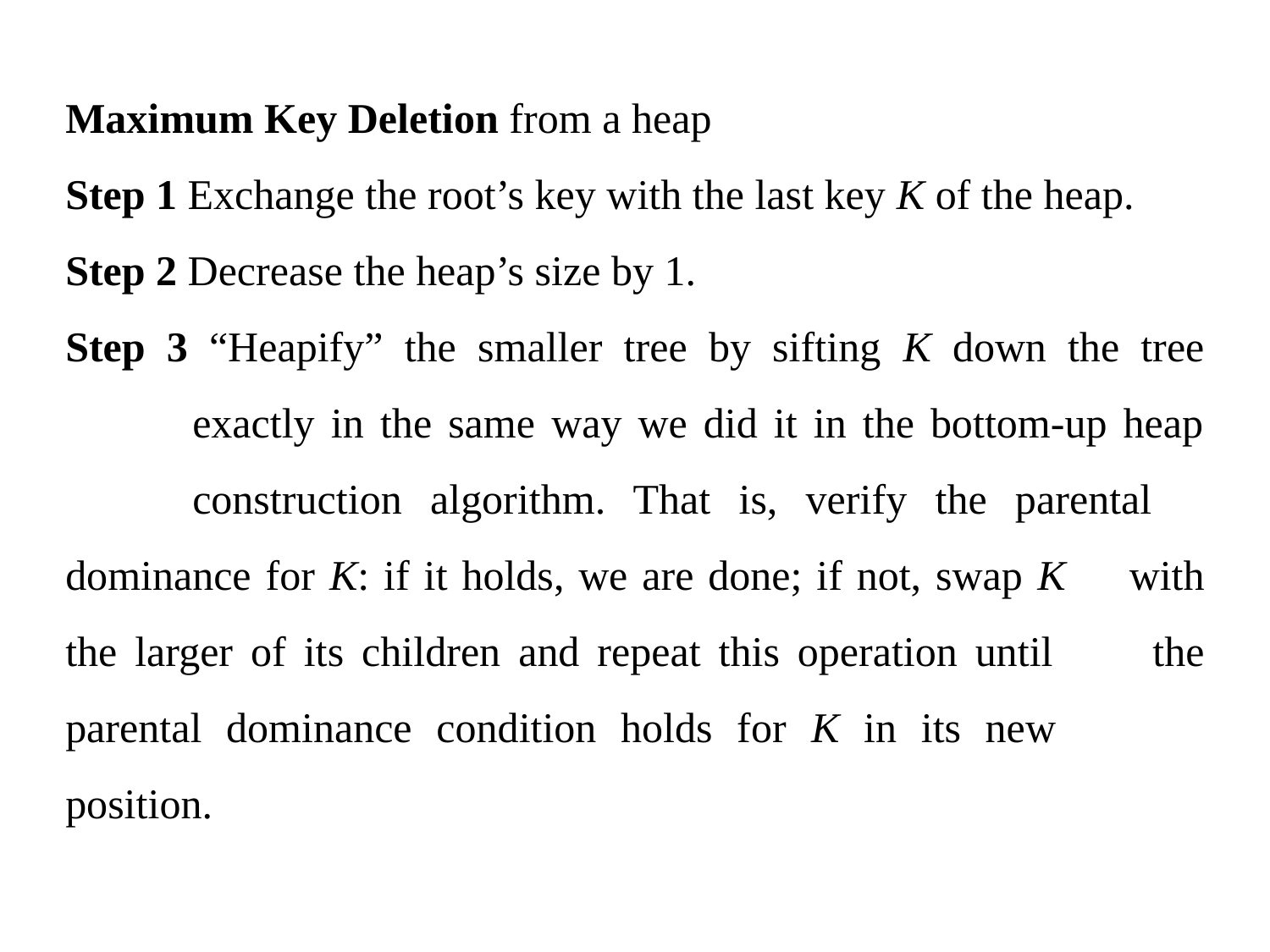

Maximum Key Deletion from a heap
Step 1 Exchange the root’s key with the last key K of the heap.
Step 2 Decrease the heap’s size by 1.
Step 3 “Heapify” the smaller tree by sifting K down the tree 	exactly in the same way we did it in the bottom-up heap 	construction algorithm. That is, verify the parental 	dominance for K: if it holds, we are done; if not, swap K 	with the larger of its children and repeat this operation until 	the parental dominance condition holds for K in its new 	position.